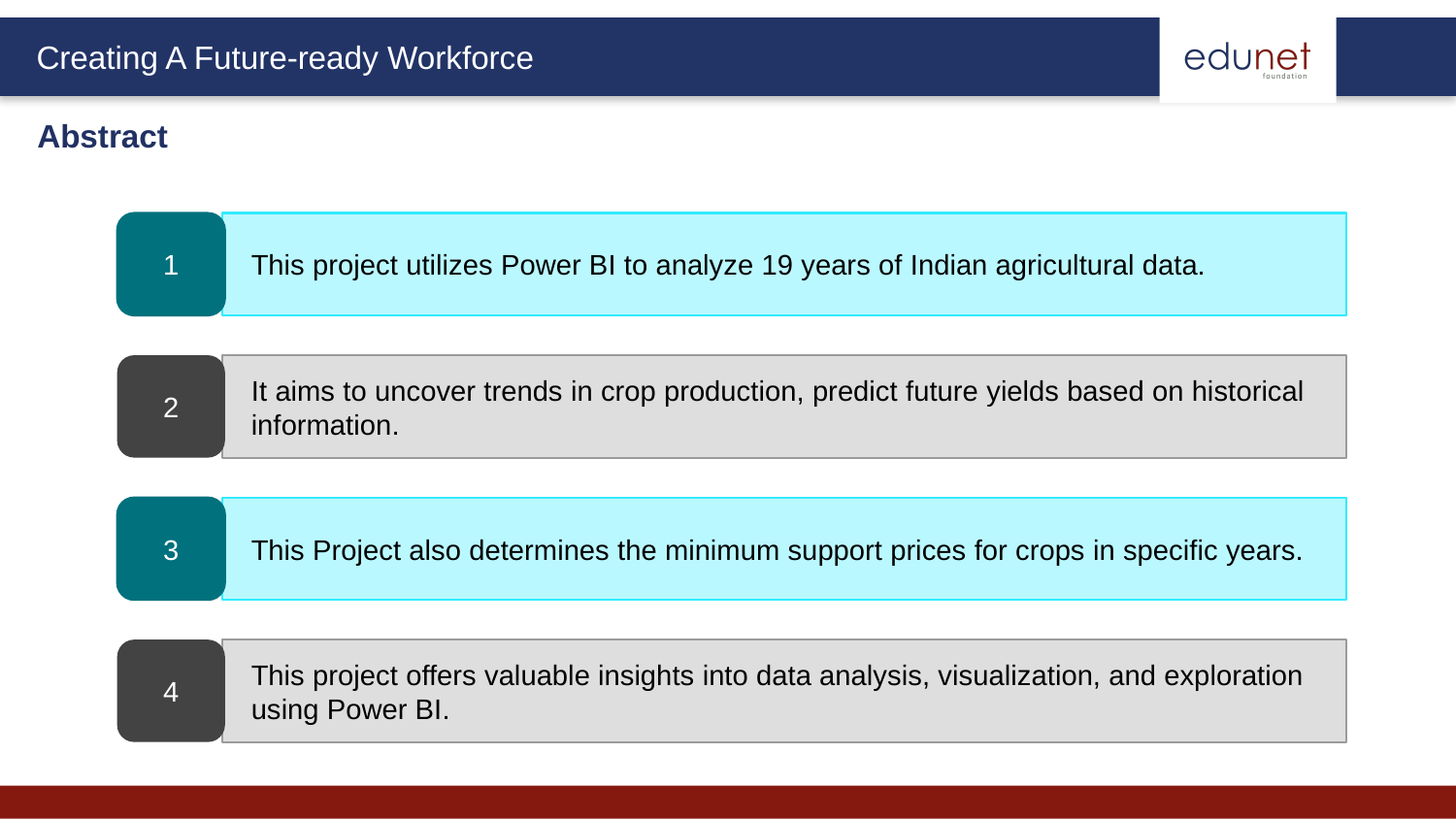

Abstract
1
This project utilizes Power BI to analyze 19 years of Indian agricultural data.
2
It aims to uncover trends in crop production, predict future yields based on historical information.
3
This Project also determines the minimum support prices for crops in specific years.
4
This project offers valuable insights into data analysis, visualization, and exploration using Power BI.